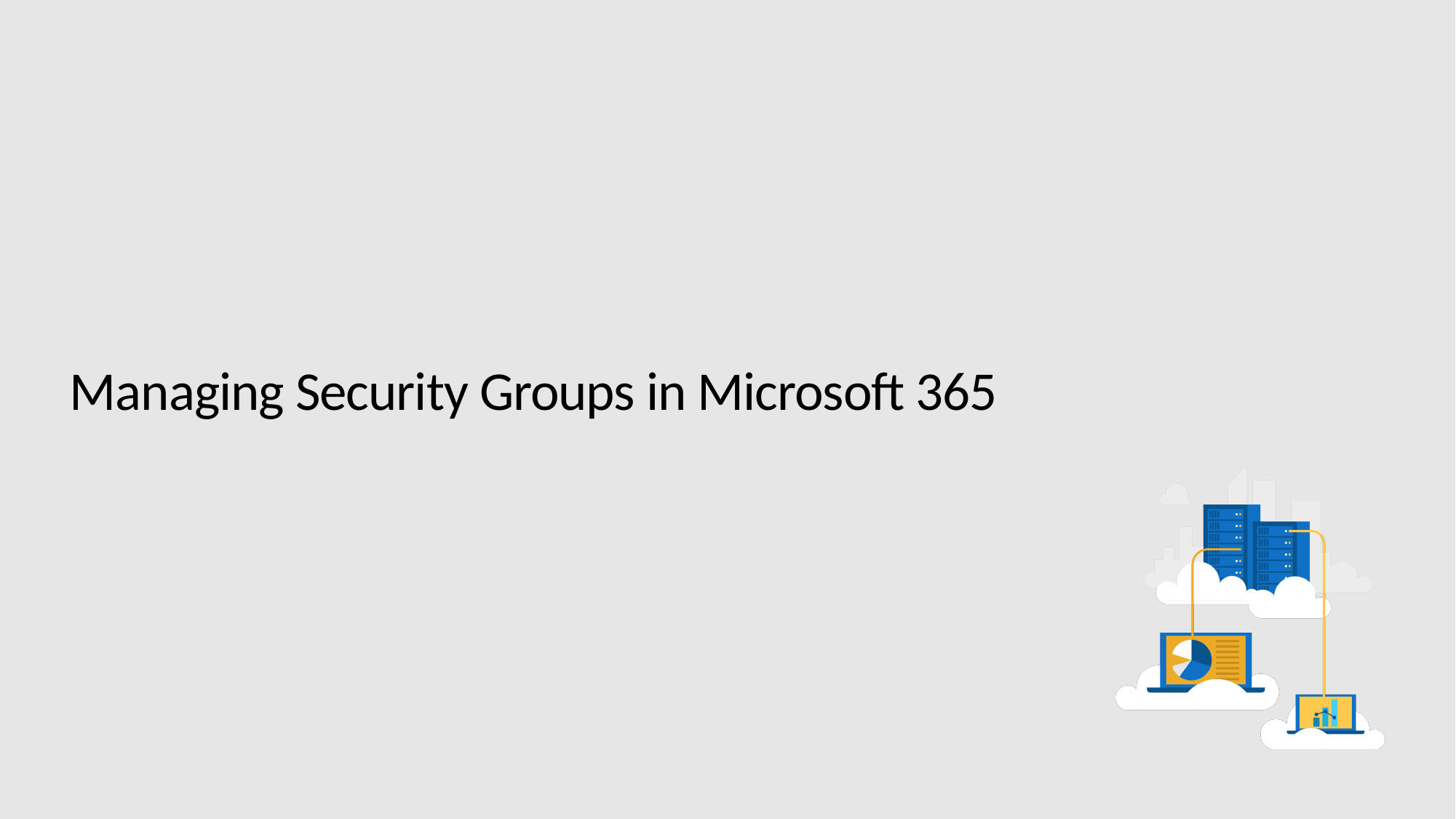

# Managing Security Groups in Microsoft 365